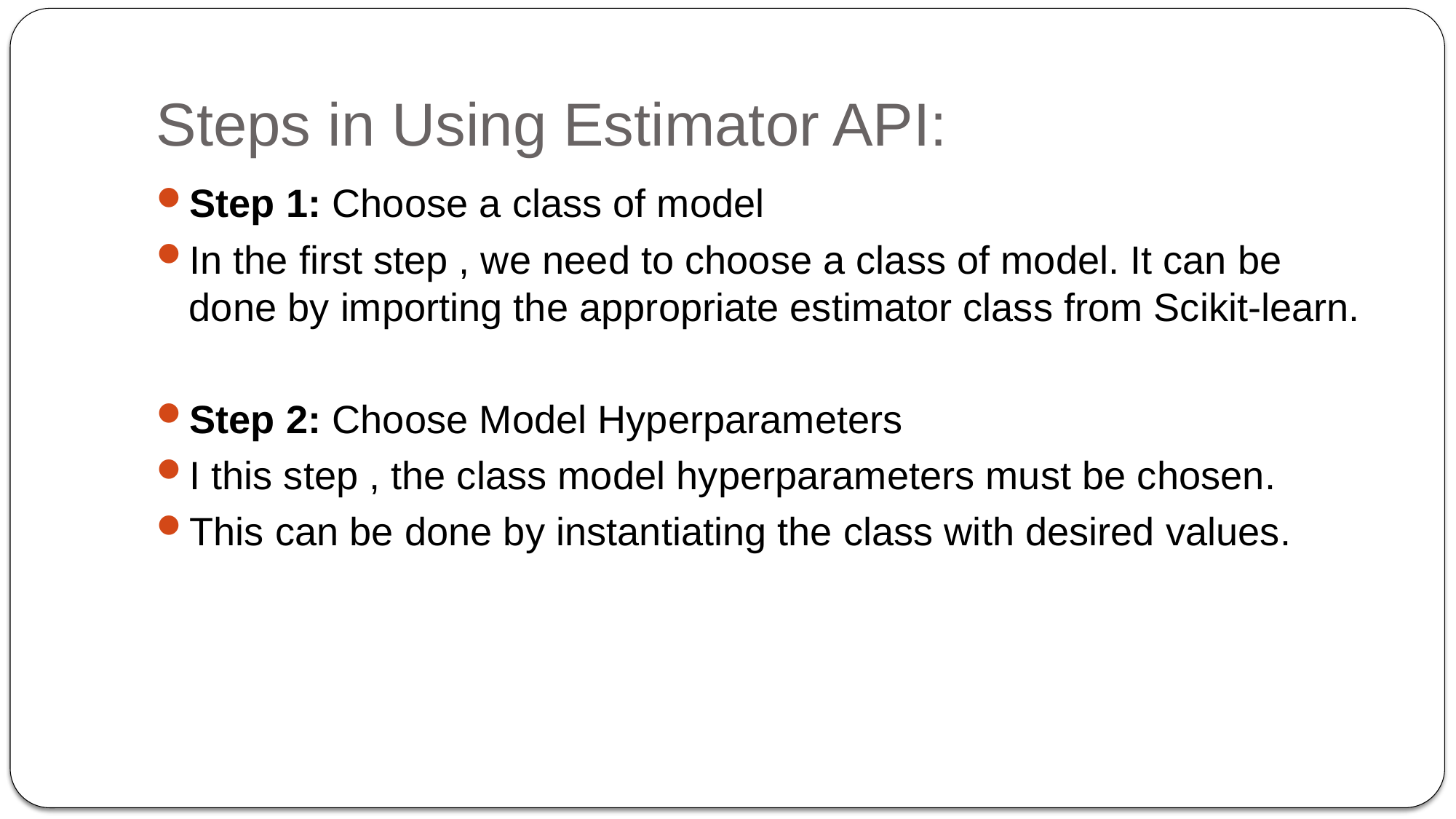

# Steps in Using Estimator API:
Step 1: Choose a class of model
In the first step , we need to choose a class of model. It can be done by importing the appropriate estimator class from Scikit-learn.

Step 2: Choose Model Hyperparameters
I this step , the class model hyperparameters must be chosen.
This can be done by instantiating the class with desired values.